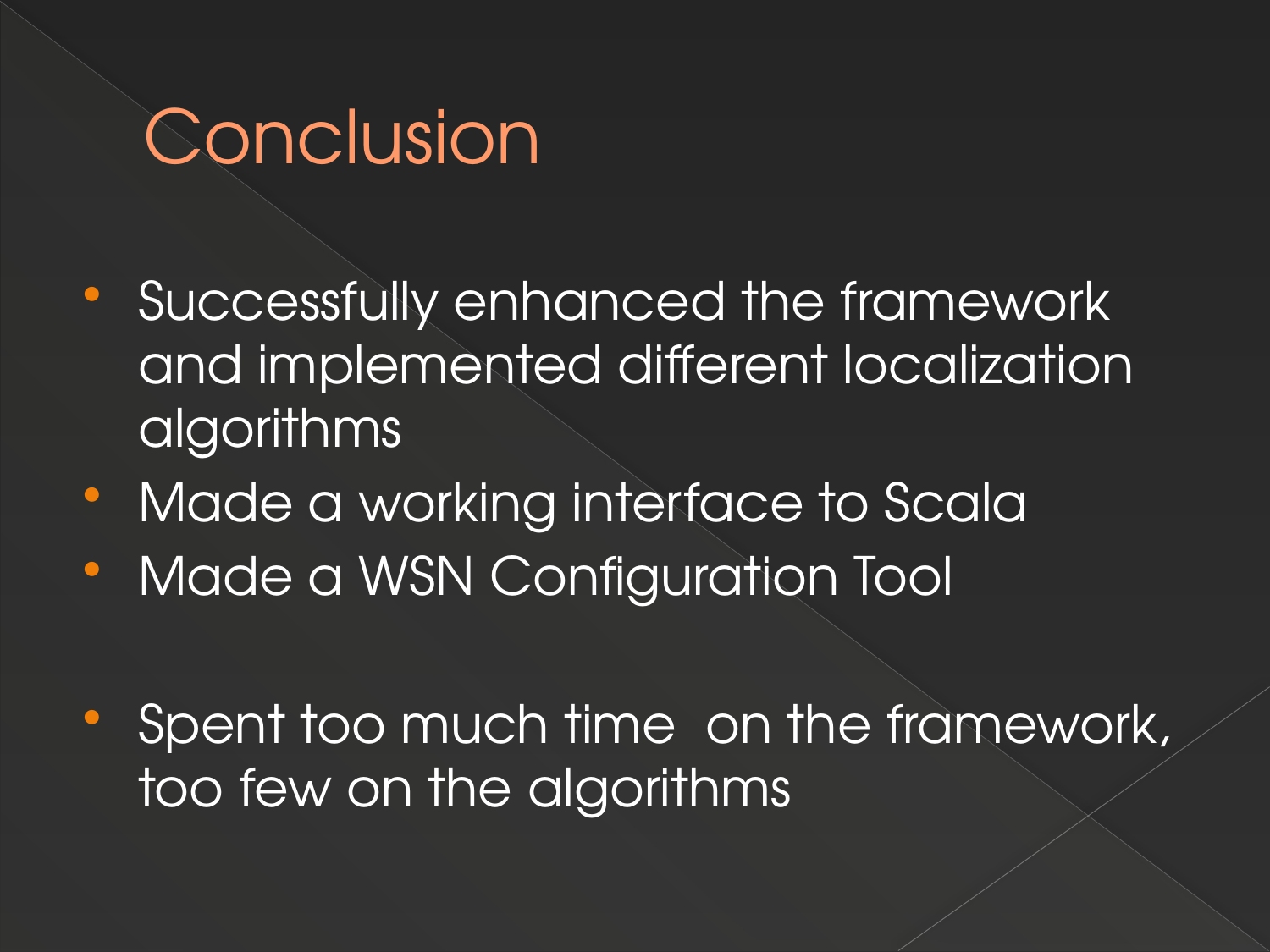

# Conclusion
Successfully enhanced the framework and implemented different localization algorithms
Made a working interface to Scala
Made a WSN Configuration Tool

Spent too much time  on the framework, too few on the algorithms